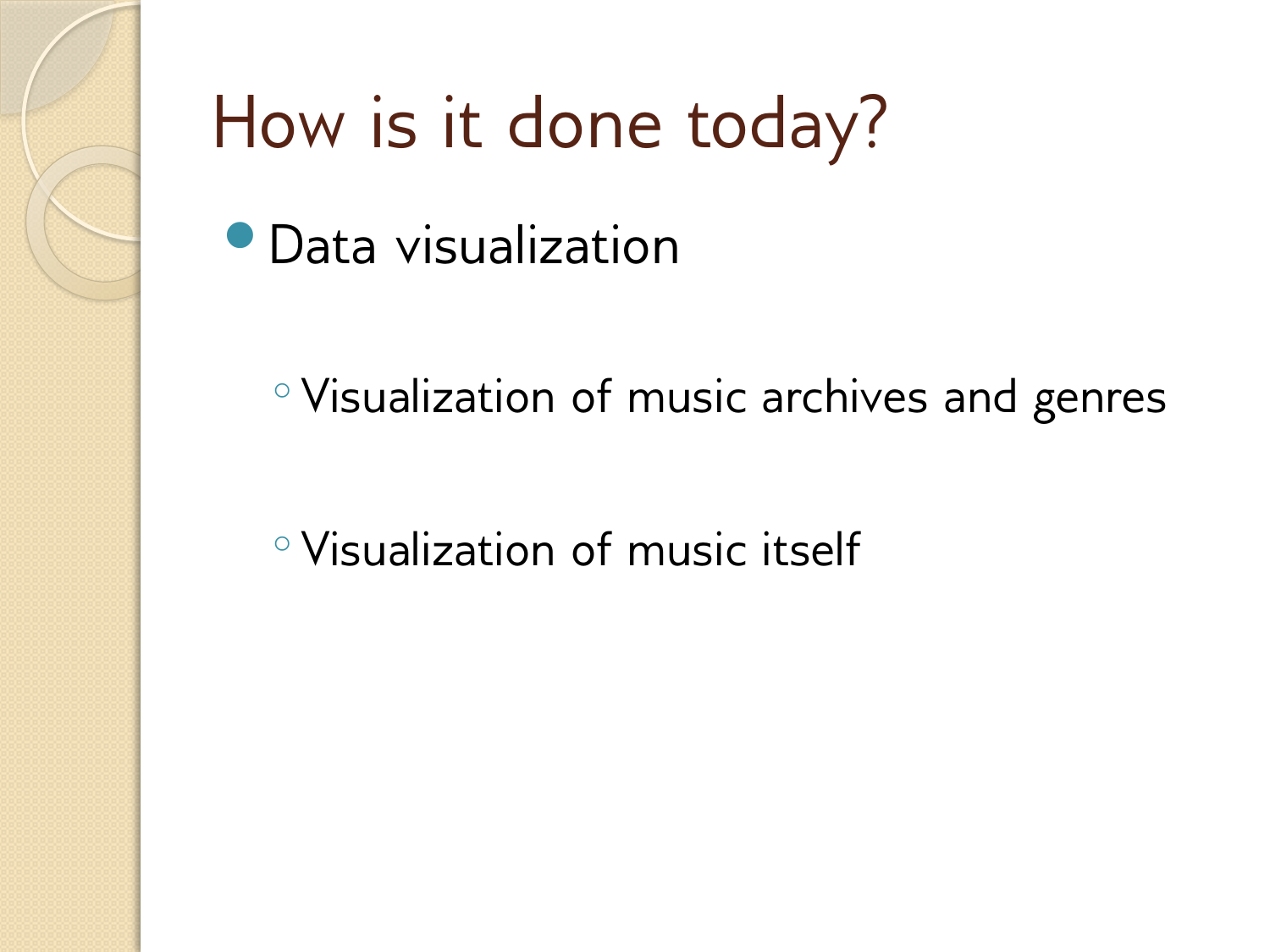

# How is it done today?
Data visualization

Visualization of music archives and genres

Visualization of music itself